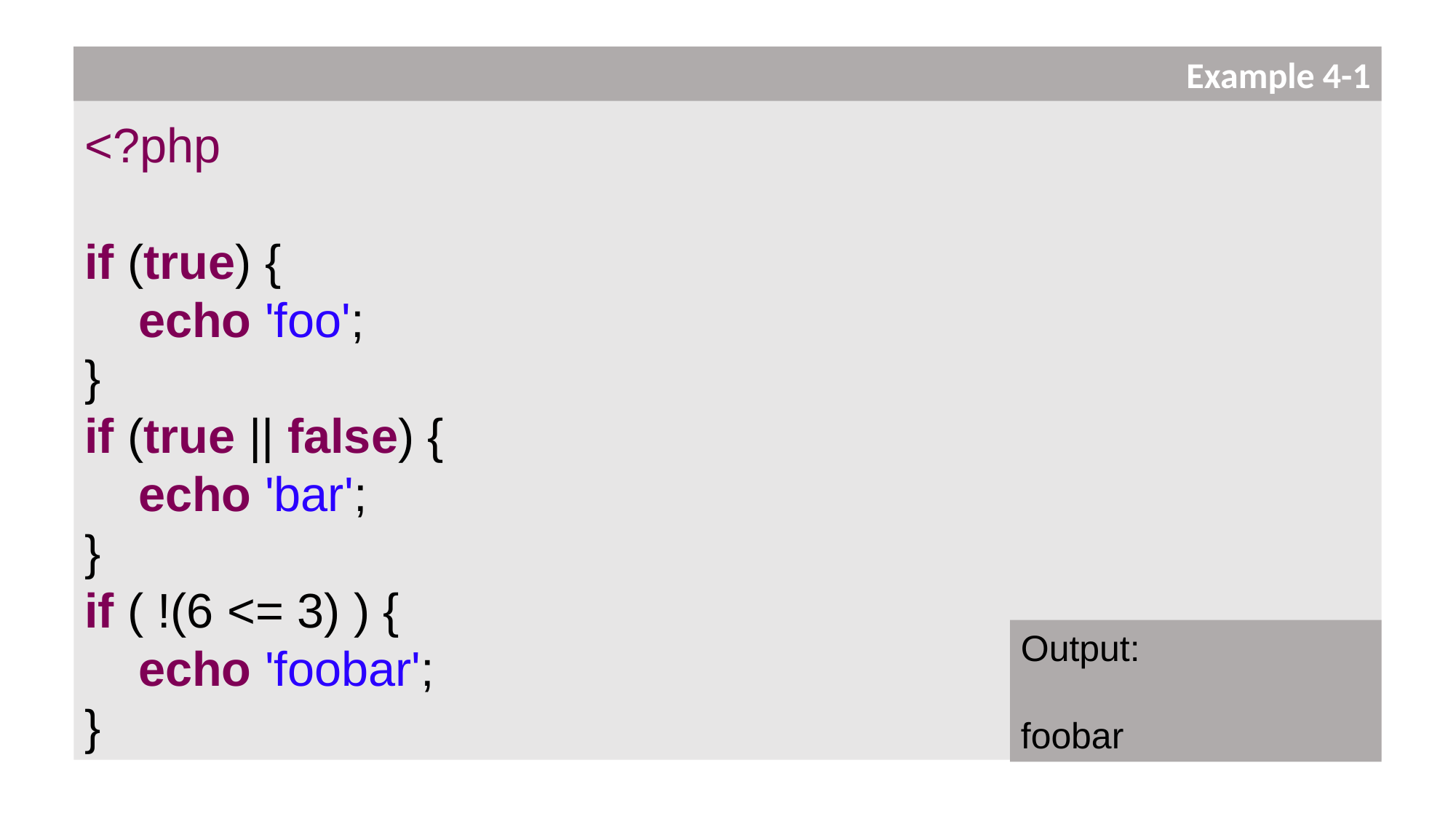

Example 4-1

<?php

if (true) {
    echo 'foo';
}
if (true || false) {
    echo 'bar';
}
if ( !(6 <= 3) ) {
    echo 'foobar';
}
Output:

foobar